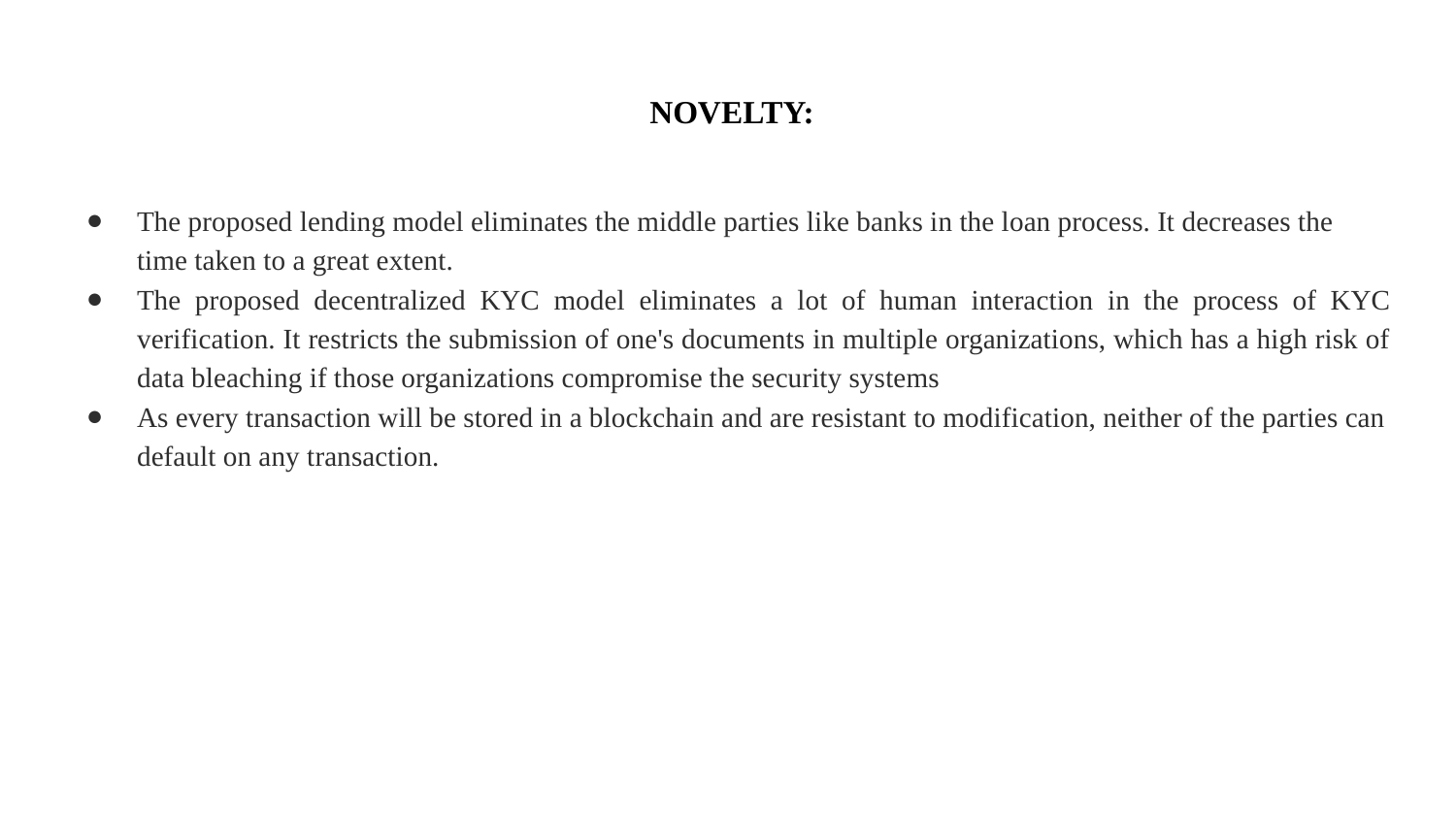

# NOVELTY:
The proposed lending model eliminates the middle parties like banks in the loan process. It decreases the time taken to a great extent.
The proposed decentralized KYC model eliminates a lot of human interaction in the process of KYC verification. It restricts the submission of one's documents in multiple organizations, which has a high risk of data bleaching if those organizations compromise the security systems
As every transaction will be stored in a blockchain and are resistant to modification, neither of the parties can default on any transaction.